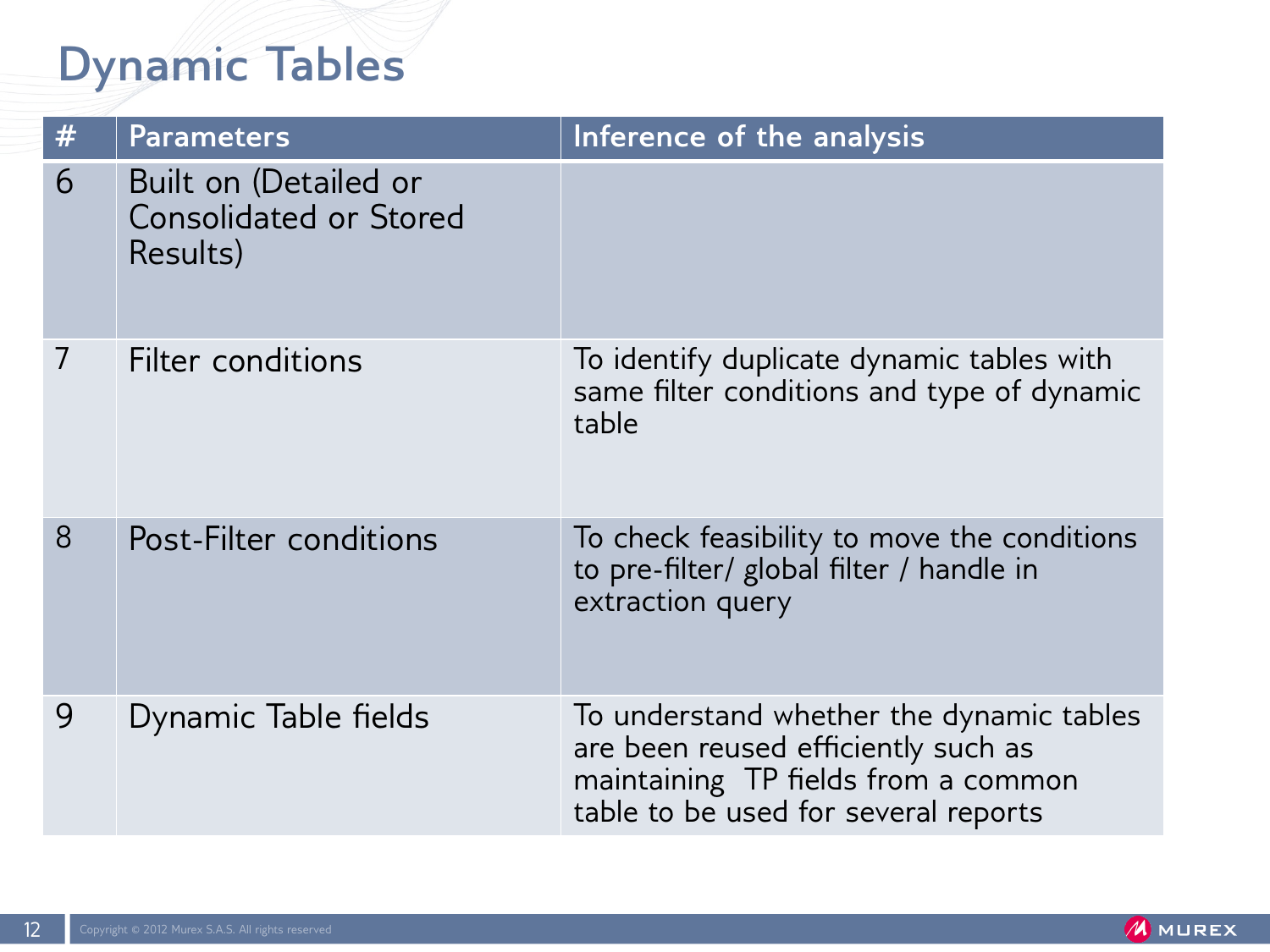

# Dynamic Tables
| # | Parameters | Inference of the analysis |
| --- | --- | --- |
| 6 | Built on (Detailed or Consolidated or Stored Results) |  |
| 7 | Filter conditions | To identify duplicate dynamic tables with same filter conditions and type of dynamic table |
| 8 | Post-Filter conditions | To check feasibility to move the conditions to pre-filter/ global filter / handle in extraction query |
| 9 | Dynamic Table fields | To understand whether the dynamic tables are been reused efficiently such as maintaining TP fields from a common table to be used for several reports |